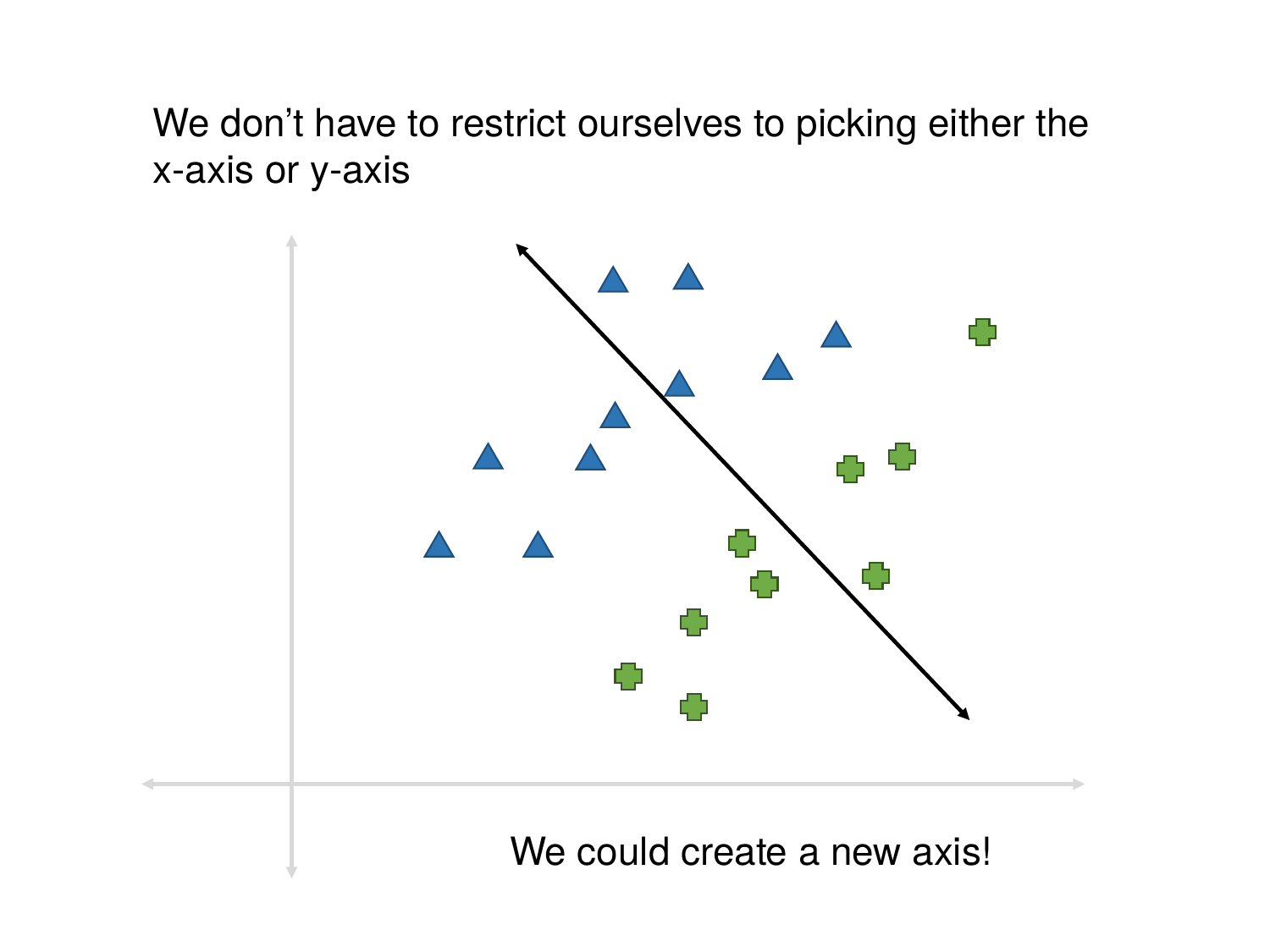

We don’t have to restrict ourselves to picking either the
x-axis or y-axis

We could create a new axis!